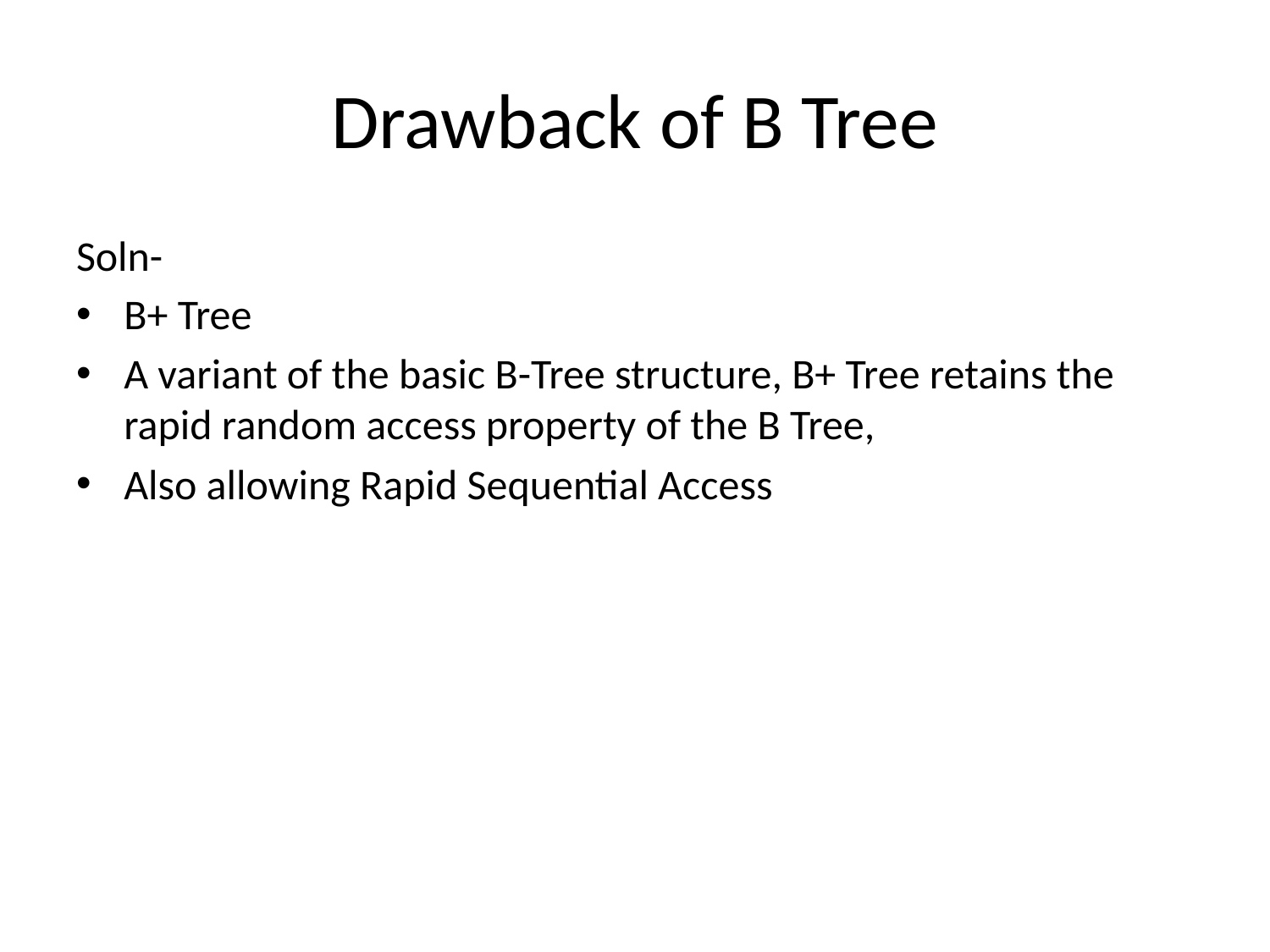

# Drawback of B Tree
Soln-
B+ Tree
A variant of the basic B-Tree structure, B+ Tree retains the rapid random access property of the B Tree,
Also allowing Rapid Sequential Access